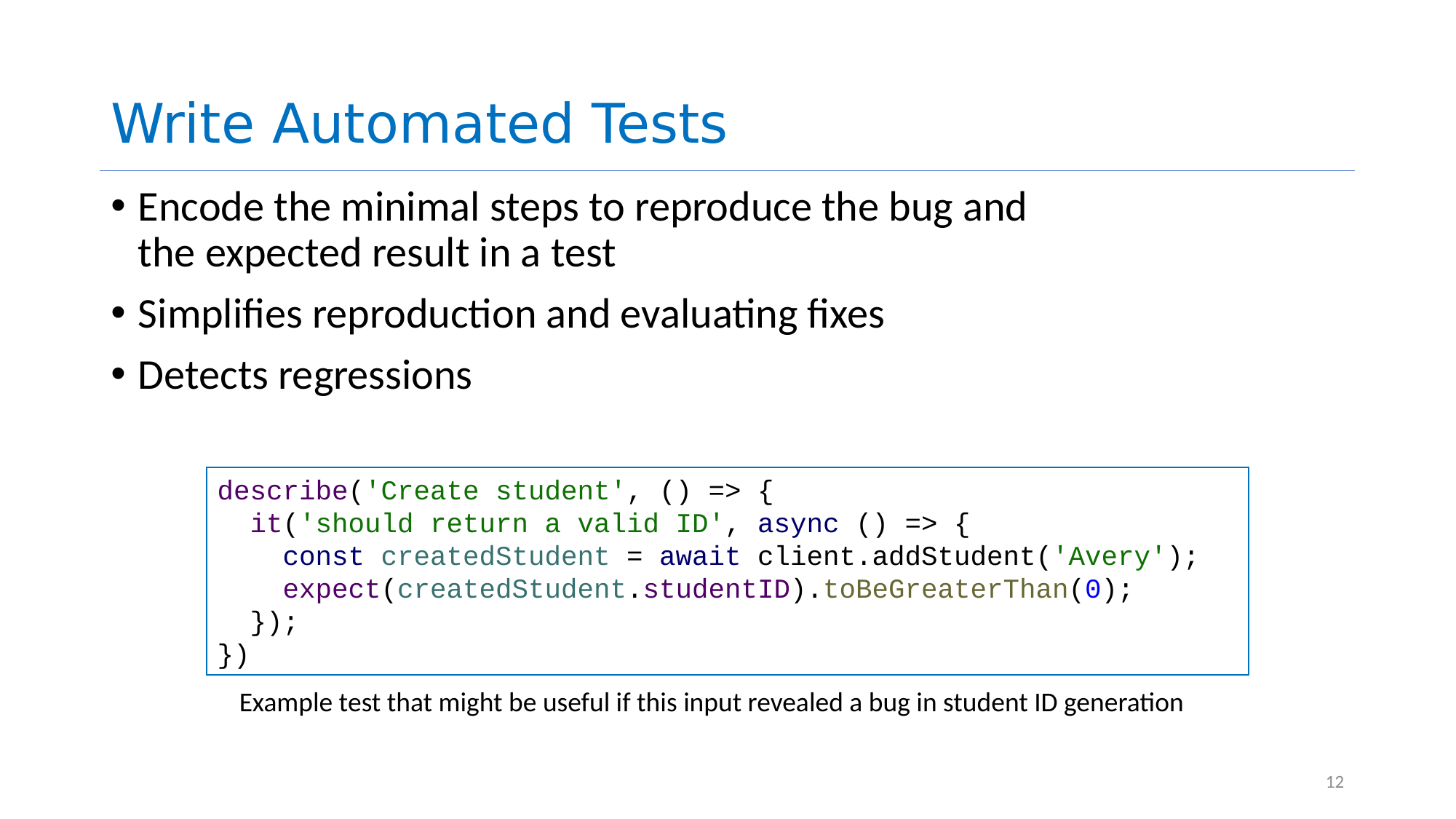

# Write Automated Tests
Encode the minimal steps to reproduce the bug and the expected result in a test
Simplifies reproduction and evaluating fixes
Detects regressions

describe('Create student', () => {
  it('should return a valid ID', async () => {
    const createdStudent = await client.addStudent('Avery');
    expect(createdStudent.studentID).toBeGreaterThan(0);
  });
})
Example test that might be useful if this input revealed a bug in student ID generation
12